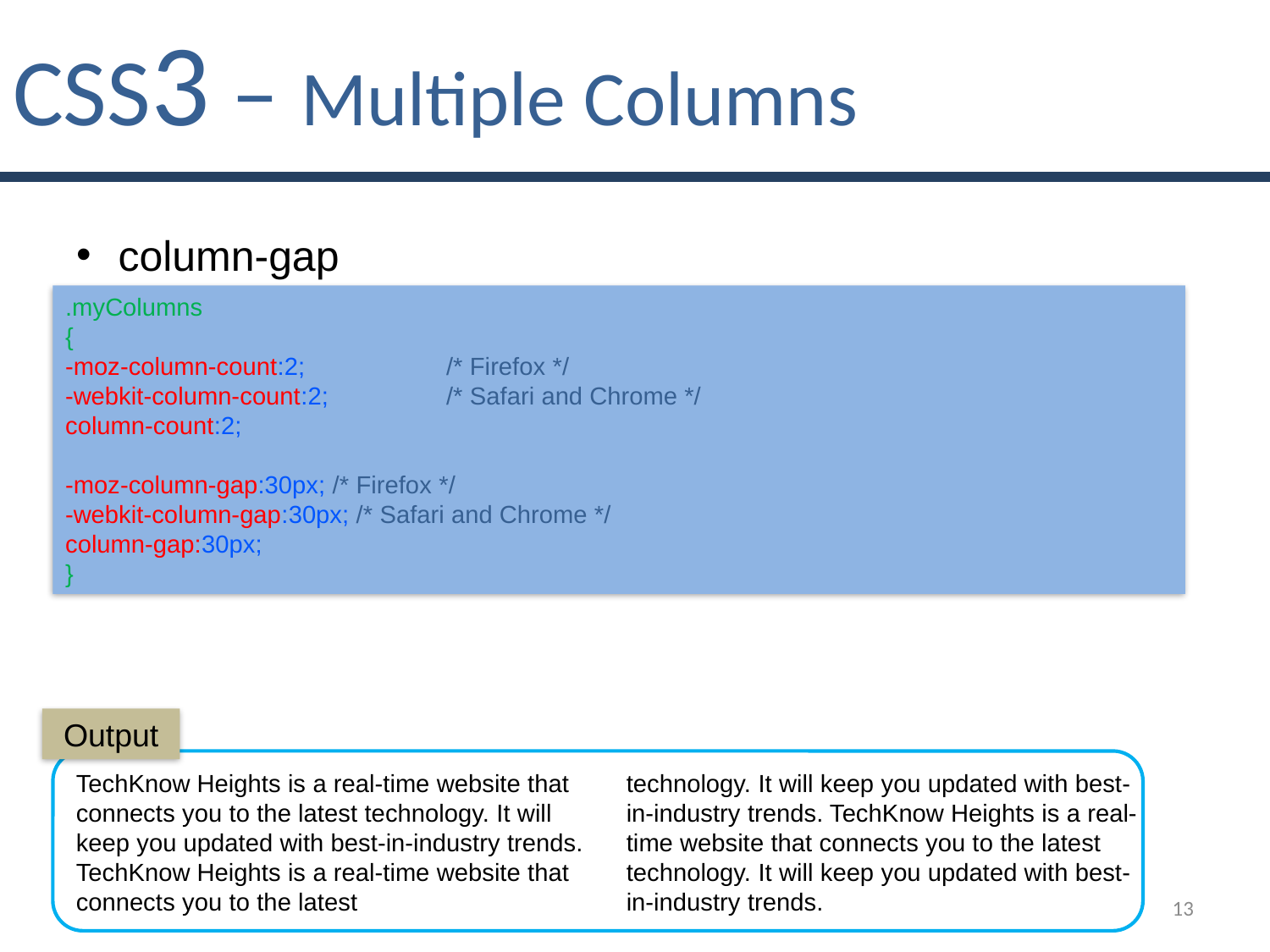

# CSS3 – Multiple Columns

column-gap
.myColumns
{
-moz-column-count:2;		/* Firefox */
-webkit-column-count:2;	/* Safari and Chrome */
column-count:2;

-moz-column-gap:30px; /* Firefox */
-webkit-column-gap:30px; /* Safari and Chrome */
column-gap:30px;
}
Output

TechKnow Heights is a real-time website that connects you to the latest technology. It will keep you updated with best-in-industry trends. TechKnow Heights is a real-time website that connects you to the latest
technology. It will keep you updated with best-in-industry trends. TechKnow Heights is a real-time website that connects you to the latest technology. It will keep you updated with best-in-industry trends.
13